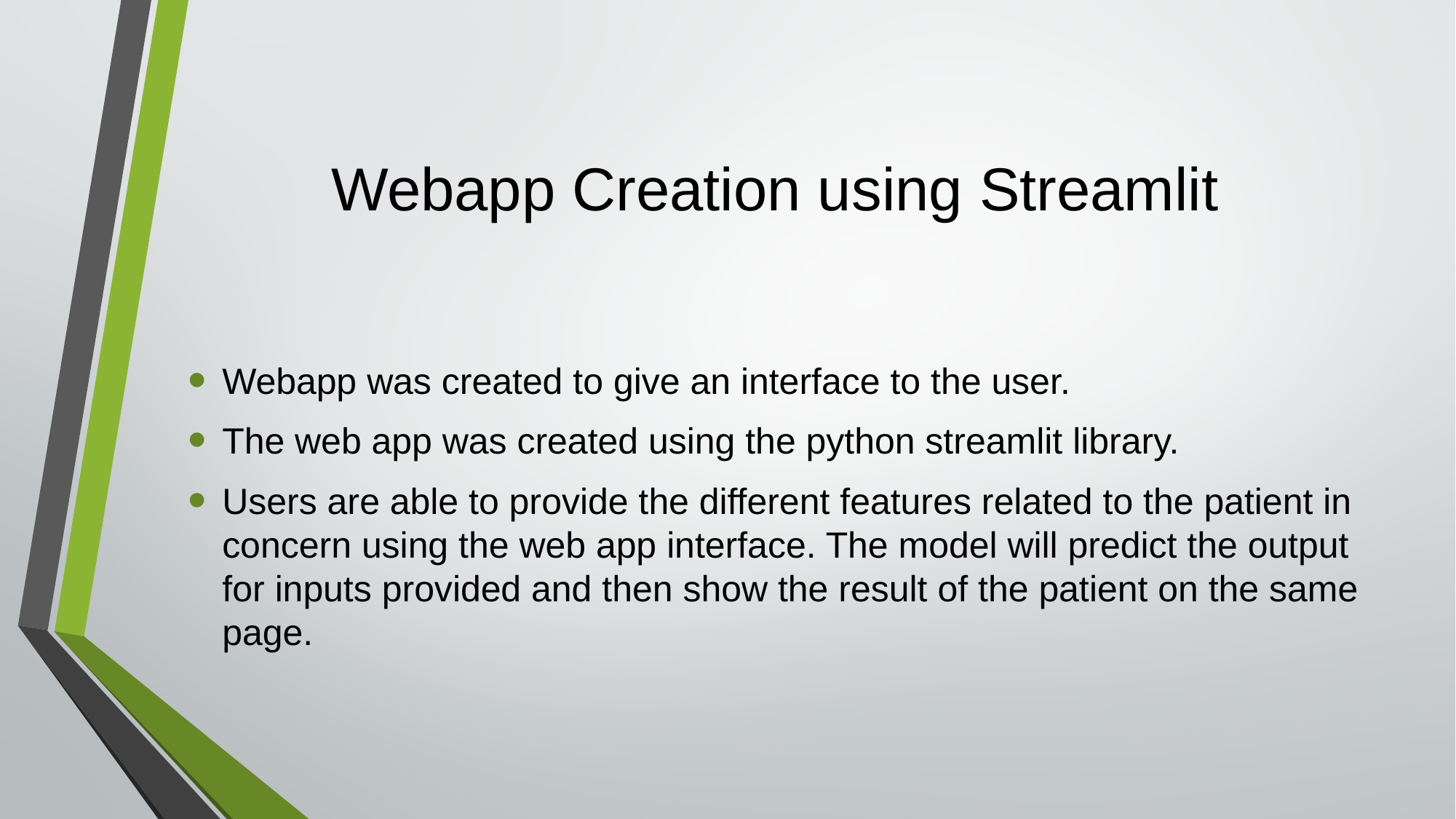

# Webapp Creation using Streamlit
Webapp was created to give an interface to the user.
The web app was created using the python streamlit library.
Users are able to provide the different features related to the patient in concern using the web app interface. The model will predict the output for inputs provided and then show the result of the patient on the same page.